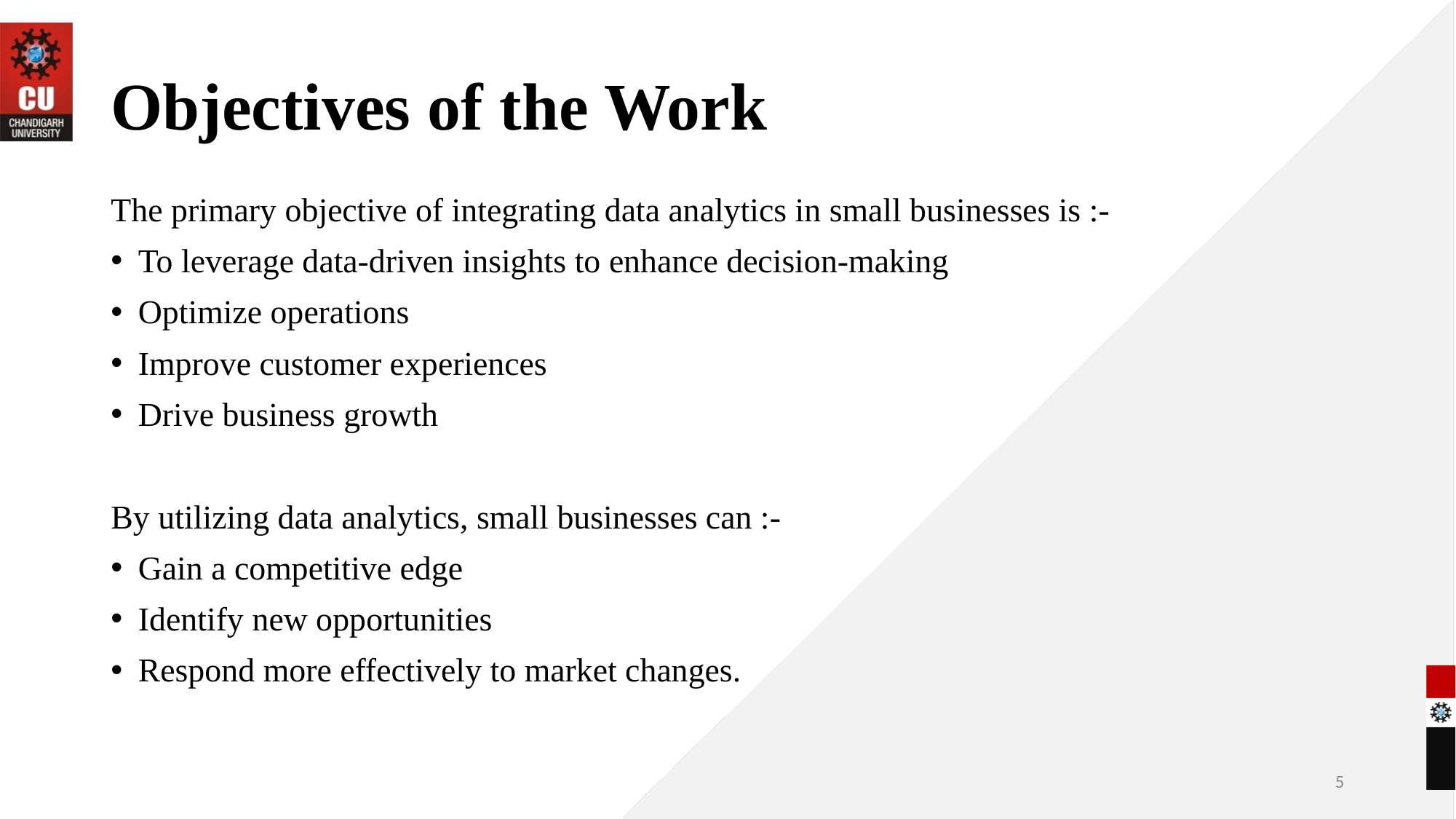

# Objectives of the Work
The primary objective of integrating data analytics in small businesses is :-
To leverage data-driven insights to enhance decision-making
Optimize operations
Improve customer experiences
Drive business growth

By utilizing data analytics, small businesses can :-
Gain a competitive edge
Identify new opportunities
Respond more effectively to market changes.
5